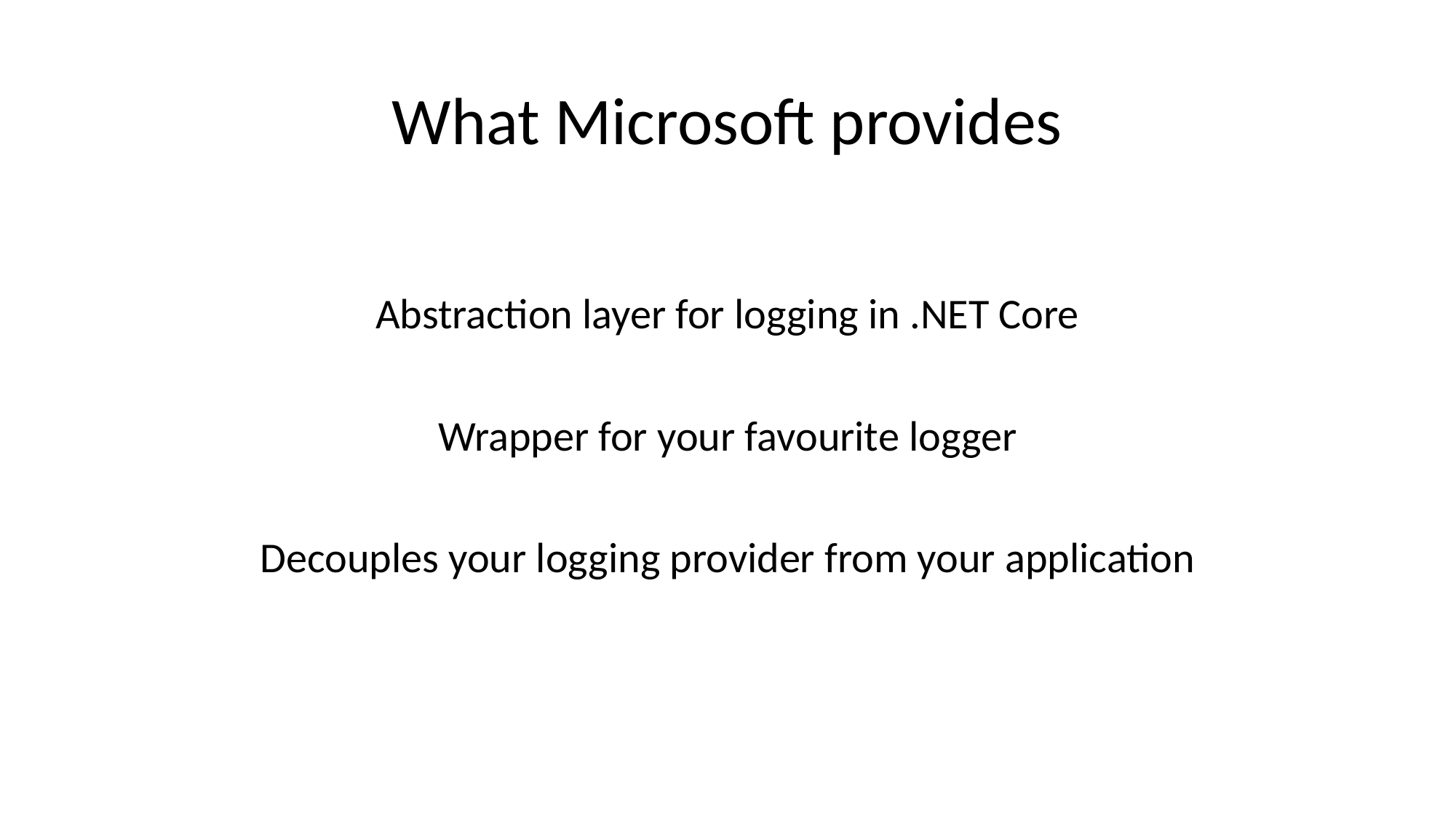

# What Microsoft provides
Abstraction layer for logging in .NET Core

Wrapper for your favourite logger

Decouples your logging provider from your application